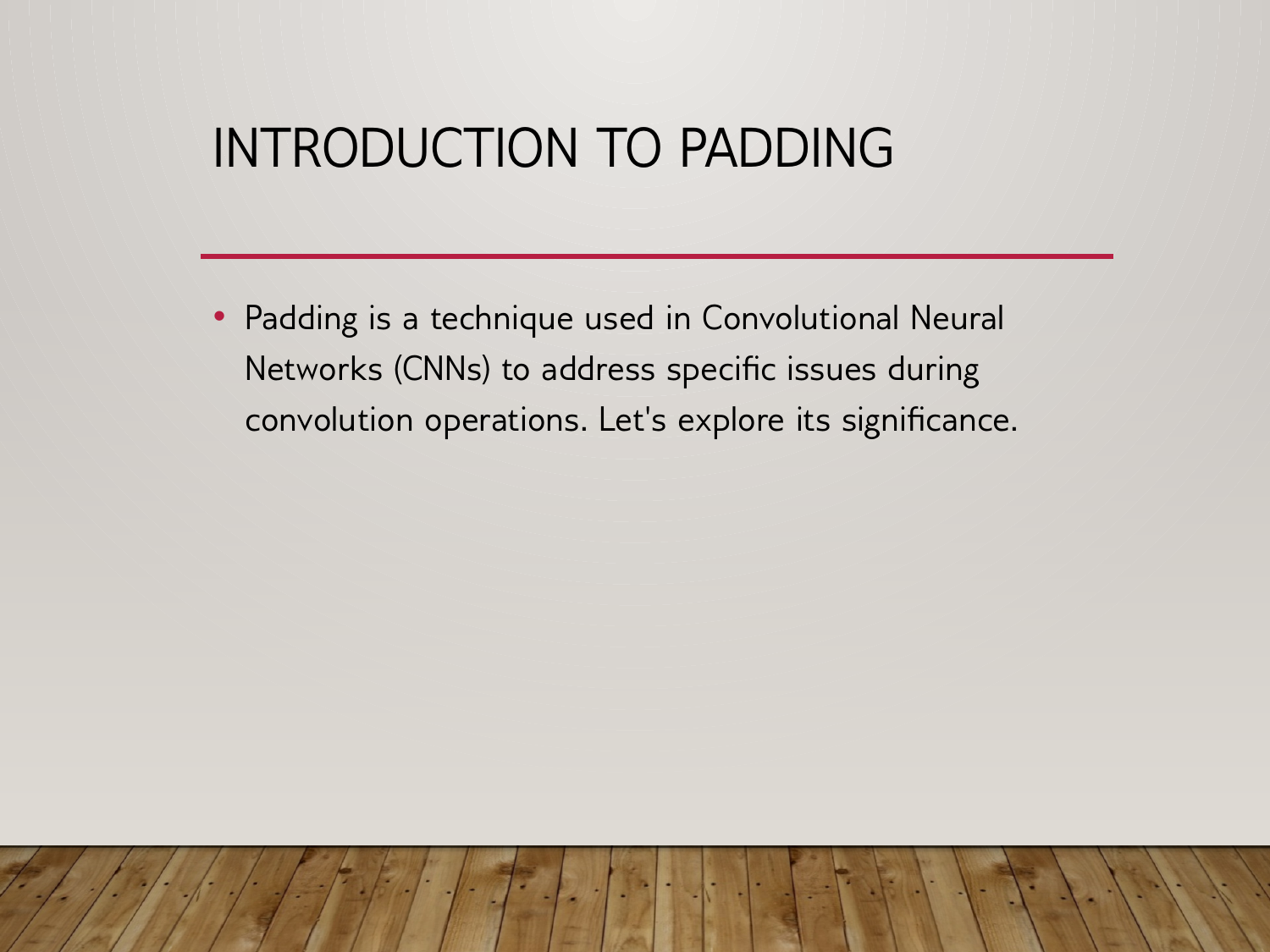

# Introduction to Padding
Padding is a technique used in Convolutional Neural Networks (CNNs) to address specific issues during convolution operations. Let's explore its significance.